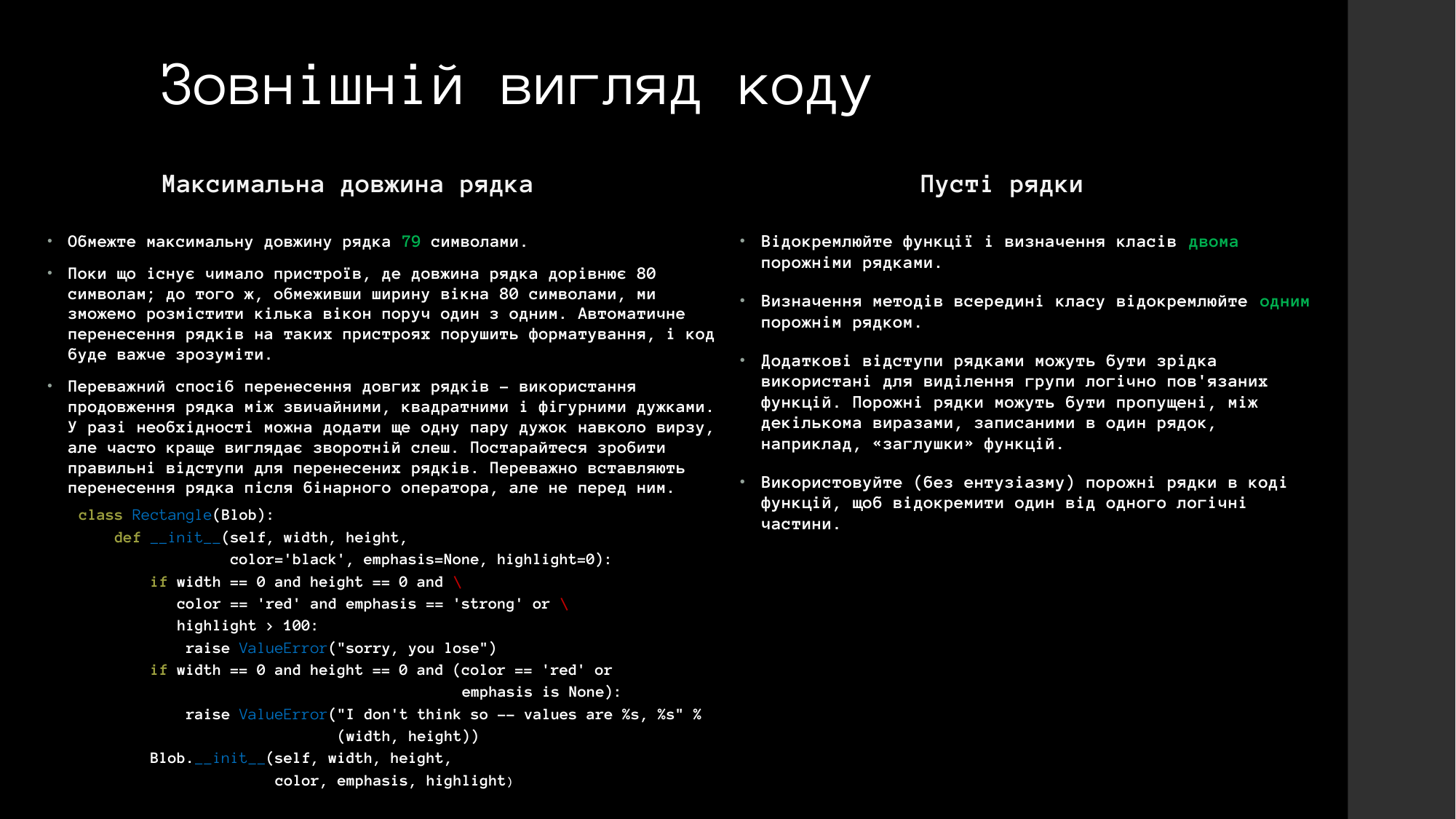

# Зовнішній вигляд коду
Максимальна довжина рядка
Пусті рядки

Обмежте максимальну довжину рядка 79 символами.
Поки що існує чимало пристроїв, де довжина рядка дорівнює 80 символам; до того ж, обмеживши ширину вікна 80 символами, ми зможемо розмістити кілька вікон поруч один з одним. Автоматичне перенесення рядків на таких пристроях порушить форматування, і код буде важче зрозуміти.
Переважний спосіб перенесення довгих рядків - використання продовження рядка між звичайними, квадратними і фігурними дужками. У разі необхідності можна додати ще одну пару дужок навколо вирзу, але часто краще виглядає зворотній слеш. Постарайтеся зробити правильні відступи для перенесених рядків. Переважно вставляють перенесення рядка після бінарного оператора, але не перед ним.
class Rectangle(Blob):
    def __init__(self, width, height,
                 color='black', emphasis=None, highlight=0):
        if width == 0 and height == 0 and \
           color == 'red' and emphasis == 'strong' or \
           highlight > 100:
            raise ValueError("sorry, you lose")
        if width == 0 and height == 0 and (color == 'red' or
                                           emphasis is None):
            raise ValueError("I don't think so -- values are %s, %s" %
                             (width, height))
        Blob.__init__(self, width, height,
                      color, emphasis, highlight)
Відокремлюйте функції і визначення класів двома порожніми рядками.
Визначення методів всередині класу відокремлюйте одним порожнім рядком.
Додаткові відступи рядками можуть бути зрідка використані для виділення групи логічно пов'язаних функцій. Порожні рядки можуть бути пропущені, між декількома виразами, записаними в один рядок, наприклад, «заглушки» функцій.
Використовуйте (без ентузіазму) порожні рядки в коді функцій, щоб відокремити один від одного логічні частини.